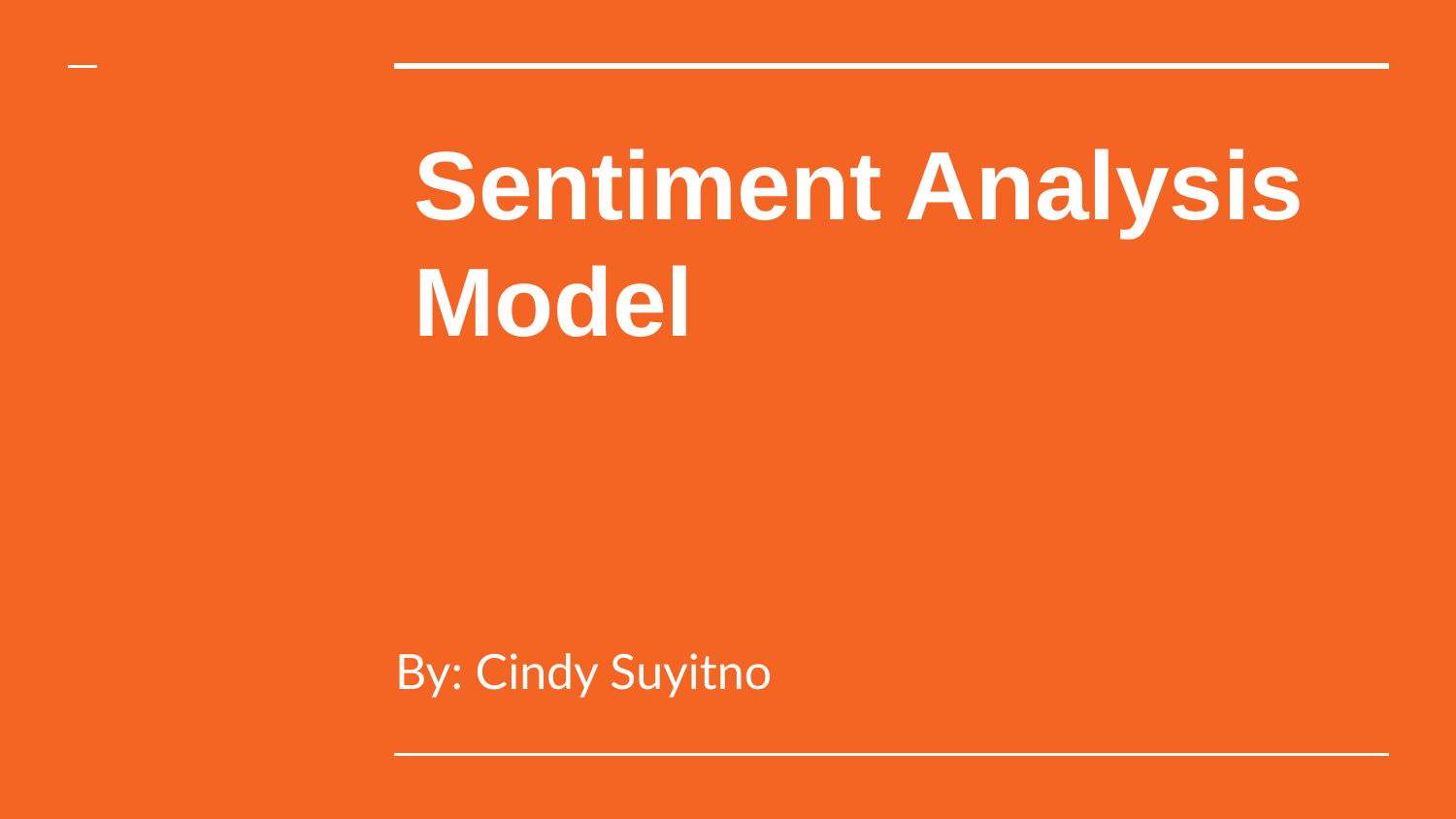

# Sentiment Analysis Model
By: Cindy Suyitno